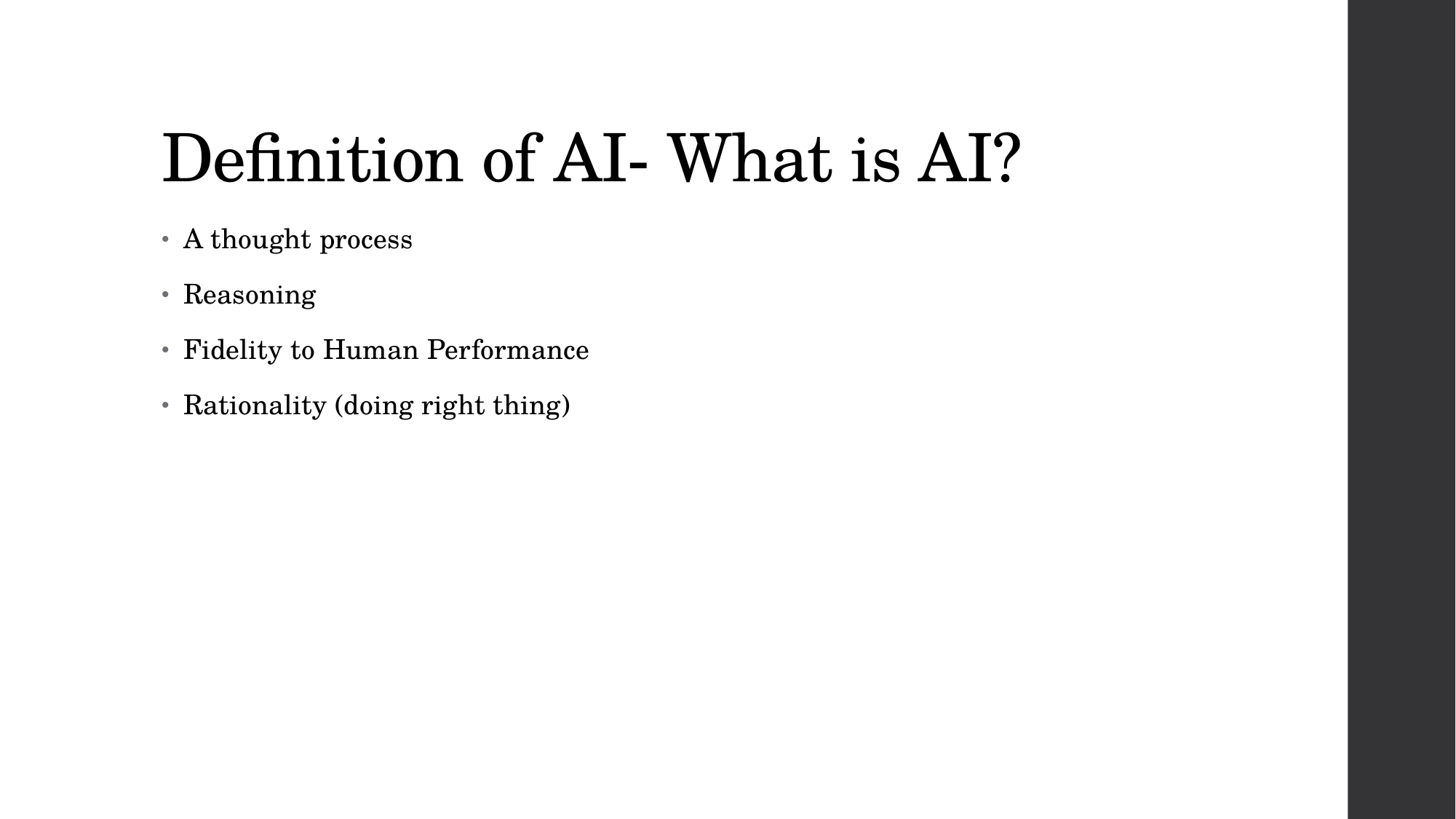

# Definition of AI- What is AI?
A thought process
Reasoning
Fidelity to Human Performance
Rationality (doing right thing)